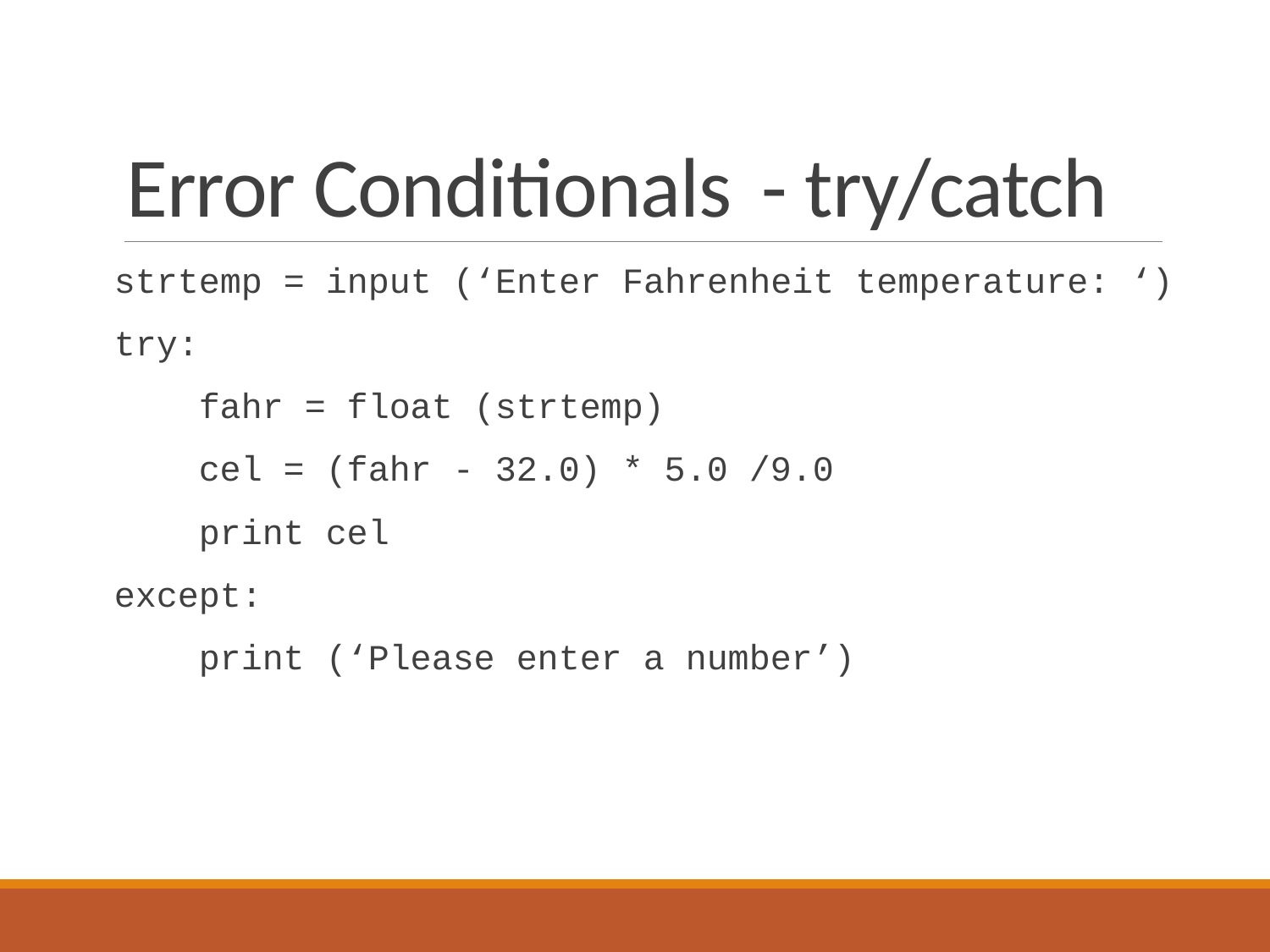

# Error Conditionals	- try/catch
strtemp = input (‘Enter Fahrenheit temperature: ‘)
try:
    fahr = float (strtemp)
    cel = (fahr - 32.0) * 5.0 /9.0
    print cel
except:
    print (‘Please enter a number’)